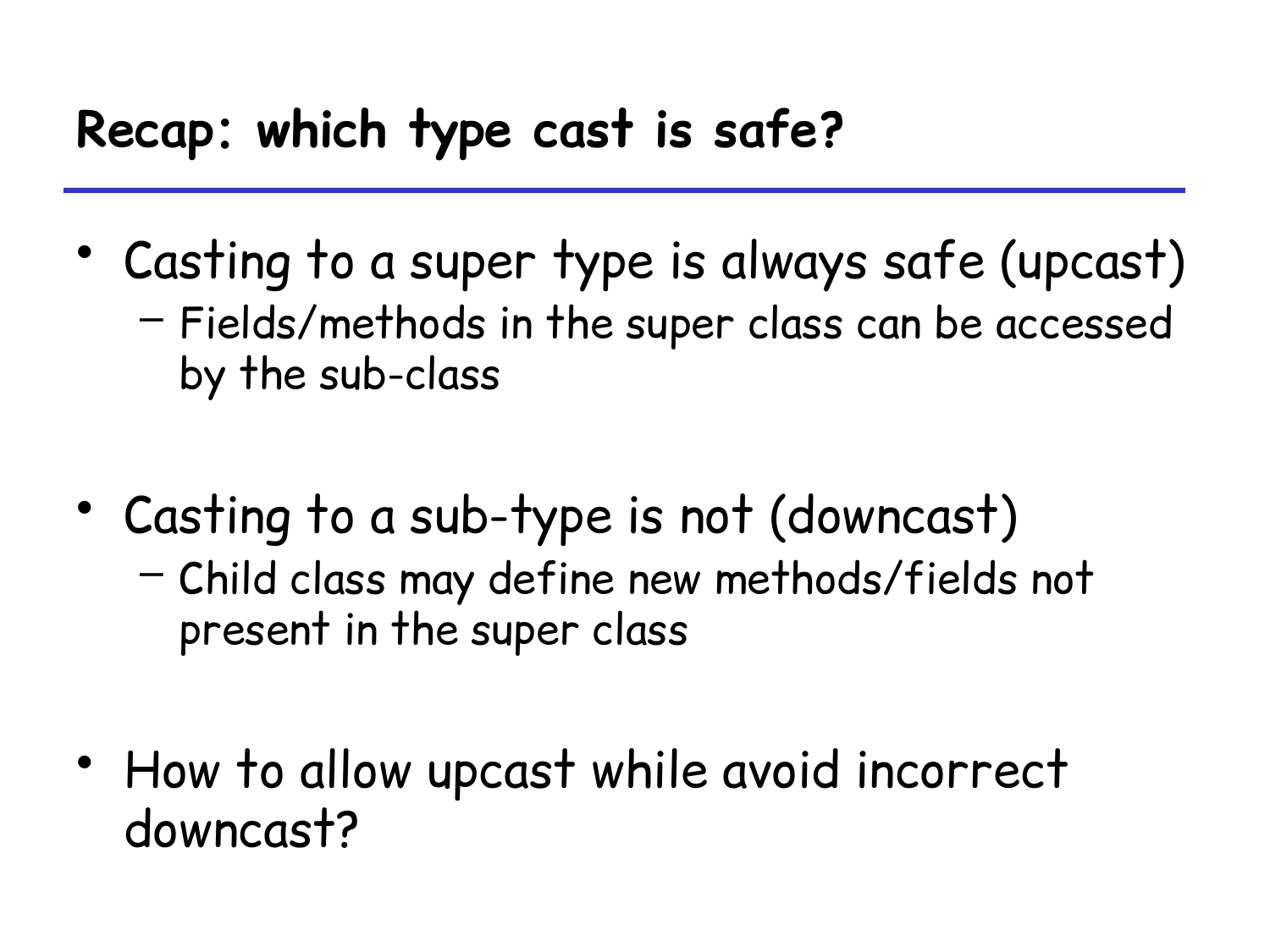

# Recap: which type cast is safe?
Casting to a super type is always safe (upcast)
Fields/methods in the super class can be accessed by the sub-class

Casting to a sub-type is not (downcast)
Child class may define new methods/fields not present in the super class

How to allow upcast while avoid incorrect downcast?
2